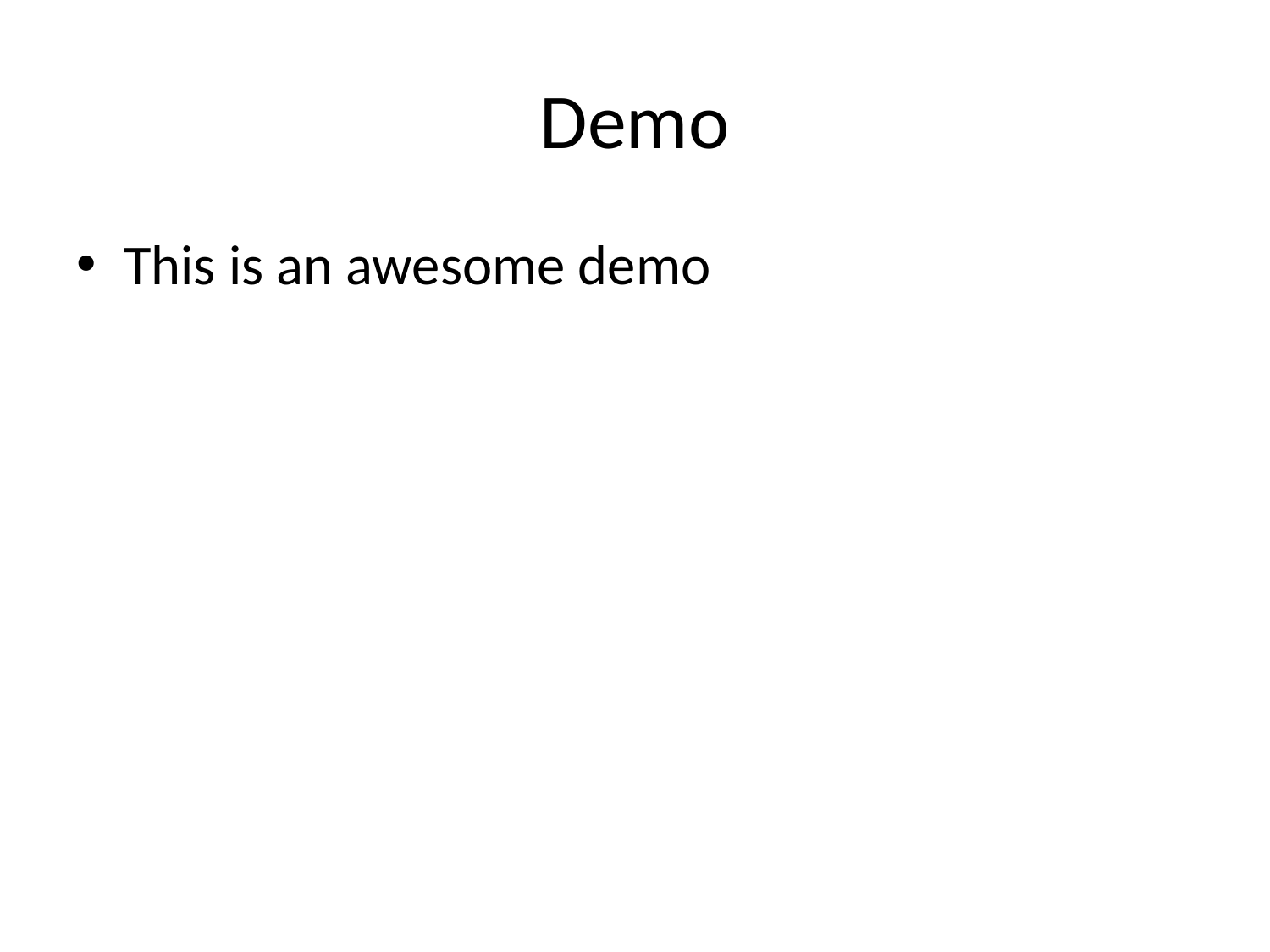

# Demo
This is an awesome demo